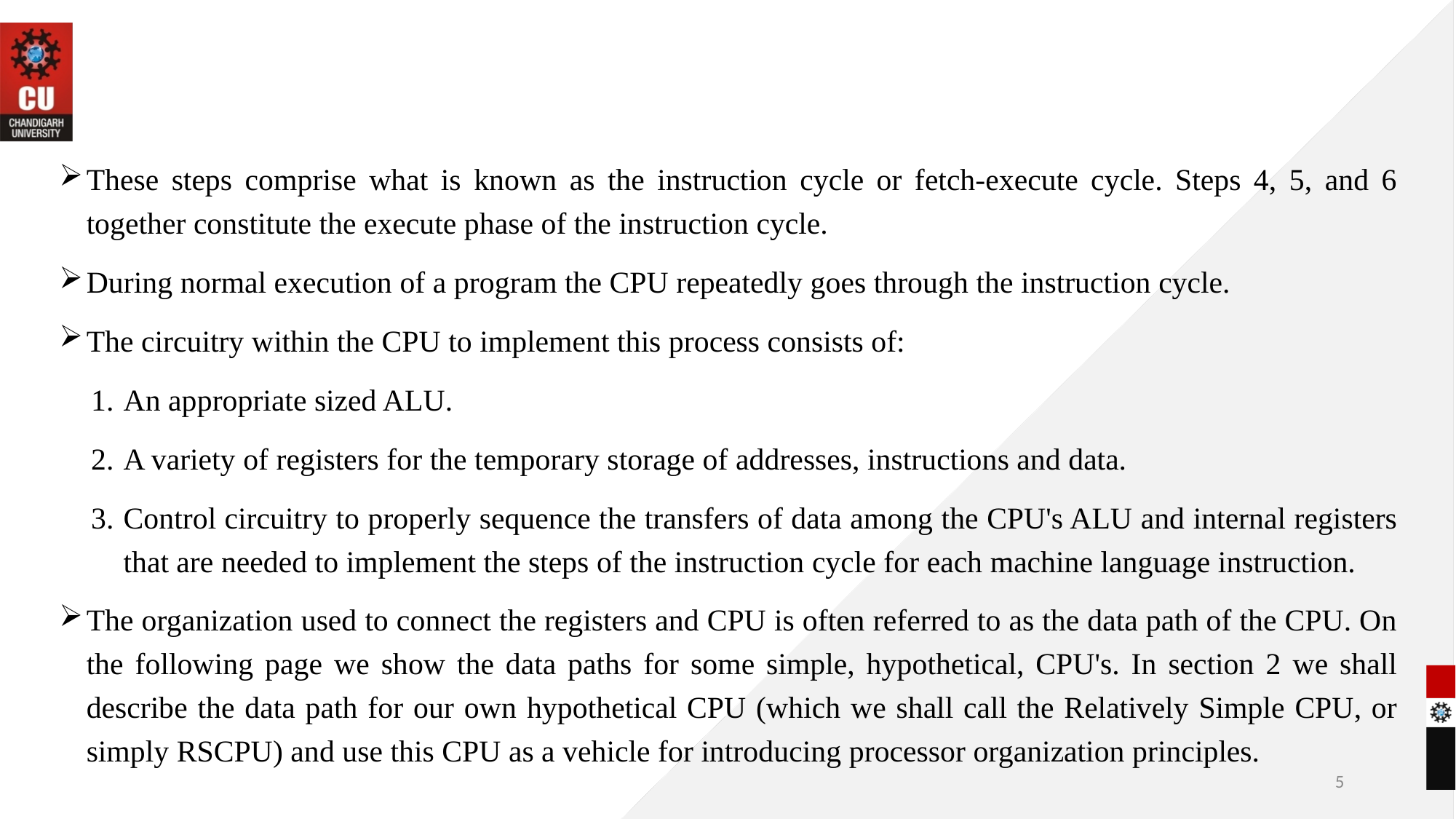

These steps comprise what is known as the instruction cycle or fetch-execute cycle. Steps 4, 5, and 6 together constitute the execute phase of the instruction cycle.
During normal execution of a program the CPU repeatedly goes through the instruction cycle.
The circuitry within the CPU to implement this process consists of:
An appropriate sized ALU.
A variety of registers for the temporary storage of addresses, instructions and data.
Control circuitry to properly sequence the transfers of data among the CPU's ALU and internal registers that are needed to implement the steps of the instruction cycle for each machine language instruction.
The organization used to connect the registers and CPU is often referred to as the data path of the CPU. On the following page we show the data paths for some simple, hypothetical, CPU's. In section 2 we shall describe the data path for our own hypothetical CPU (which we shall call the Relatively Simple CPU, or simply RSCPU) and use this CPU as a vehicle for introducing processor organization principles.

5